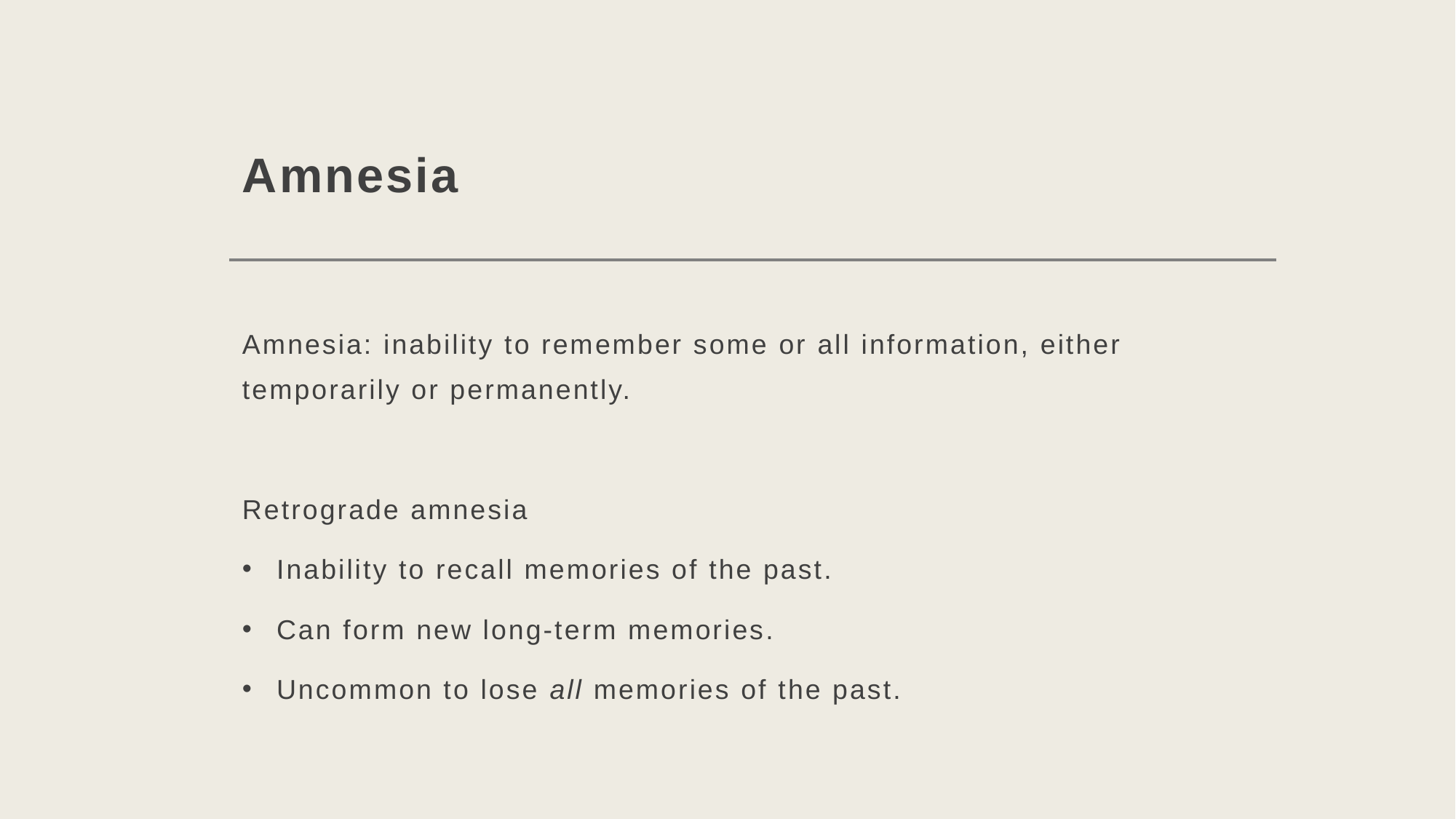

# Amnesia
Amnesia: inability to remember some or all information, either temporarily or permanently.

Retrograde amnesia
Inability to recall memories of the past.
Can form new long-term memories.
Uncommon to lose all memories of the past.